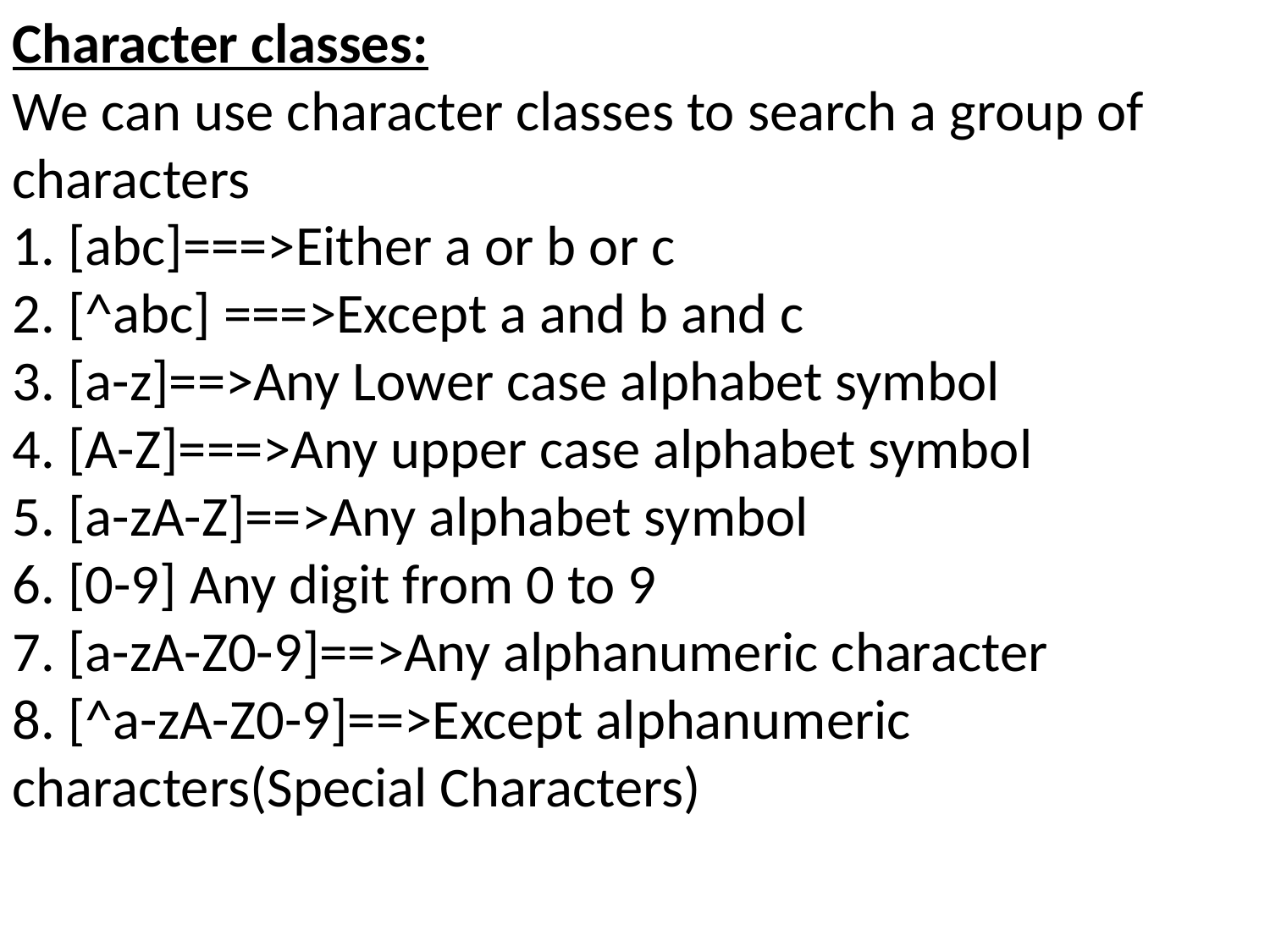

Character classes:
We can use character classes to search a group of characters
1. [abc]===>Either a or b or c
2. [^abc] ===>Except a and b and c
3. [a-z]==>Any Lower case alphabet symbol
4. [A-Z]===>Any upper case alphabet symbol
5. [a-zA-Z]==>Any alphabet symbol
6. [0-9] Any digit from 0 to 9
7. [a-zA-Z0-9]==>Any alphanumeric character
8. [^a-zA-Z0-9]==>Except alphanumeric characters(Special Characters)